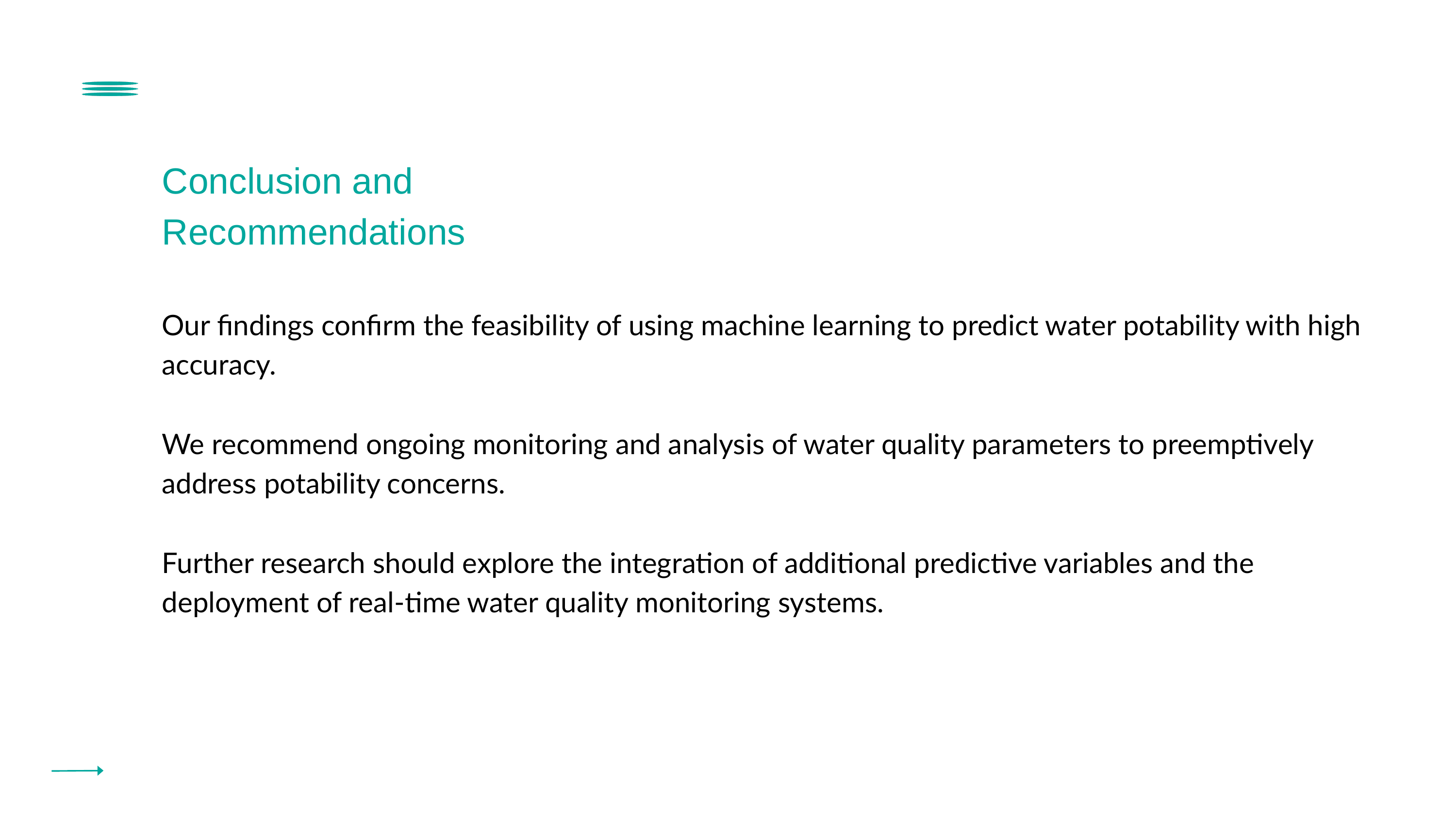

Conclusion and Recommendations
Our findings confirm the feasibility of using machine learning to predict water potability with high accuracy.

We recommend ongoing monitoring and analysis of water quality parameters to preemptively address potability concerns.

Further research should explore the integration of additional predictive variables and the deployment of real-time water quality monitoring systems.